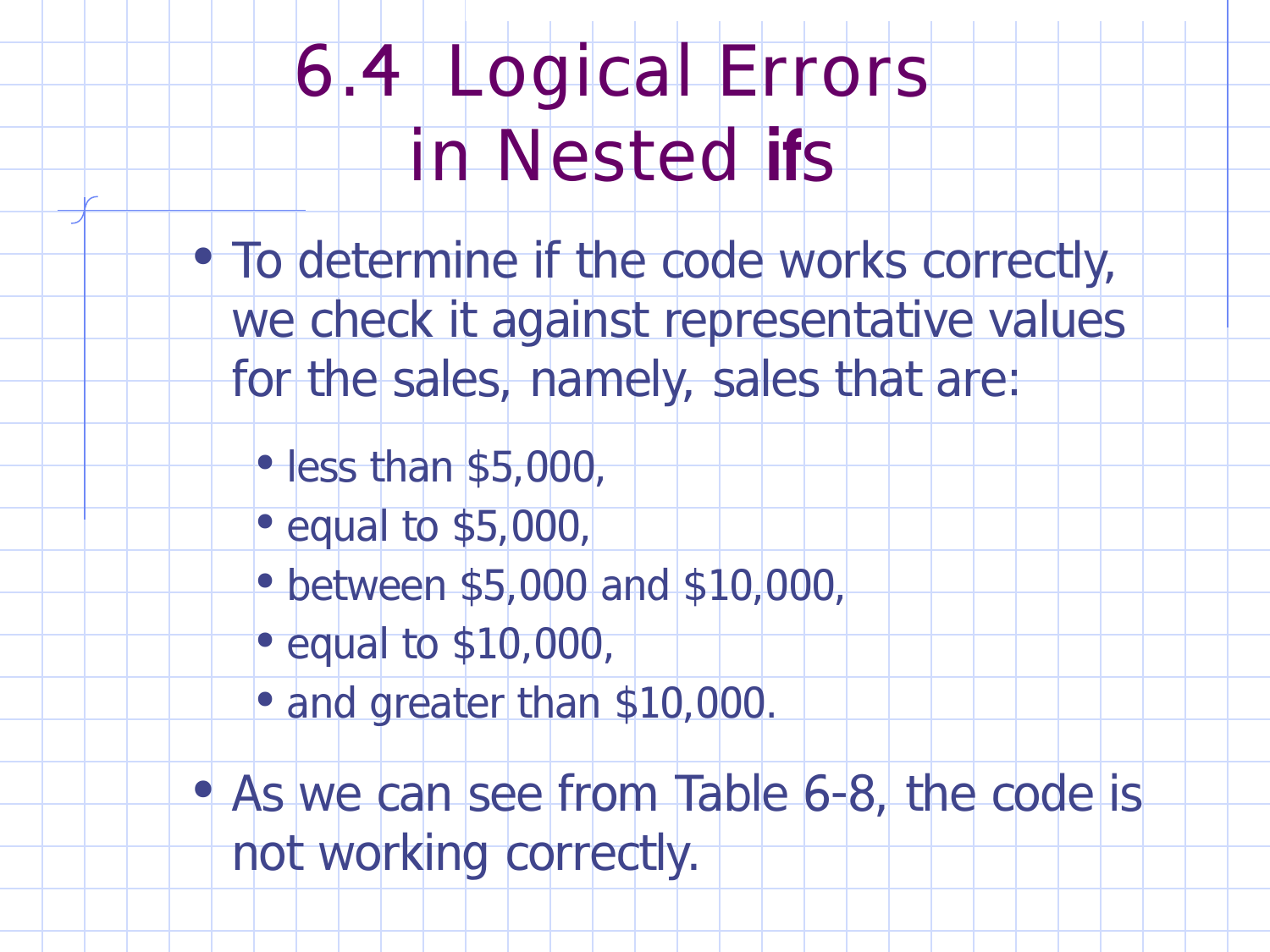

# 6.4  Logical Errors in Nested ifs
To determine if the code works correctly, we check it against representative values for the sales, namely, sales that are:

less than $5,000,
equal to $5,000,
between $5,000 and $10,000,
equal to $10,000,
and greater than $10,000.

As we can see from Table 6-8, the code is not working correctly.